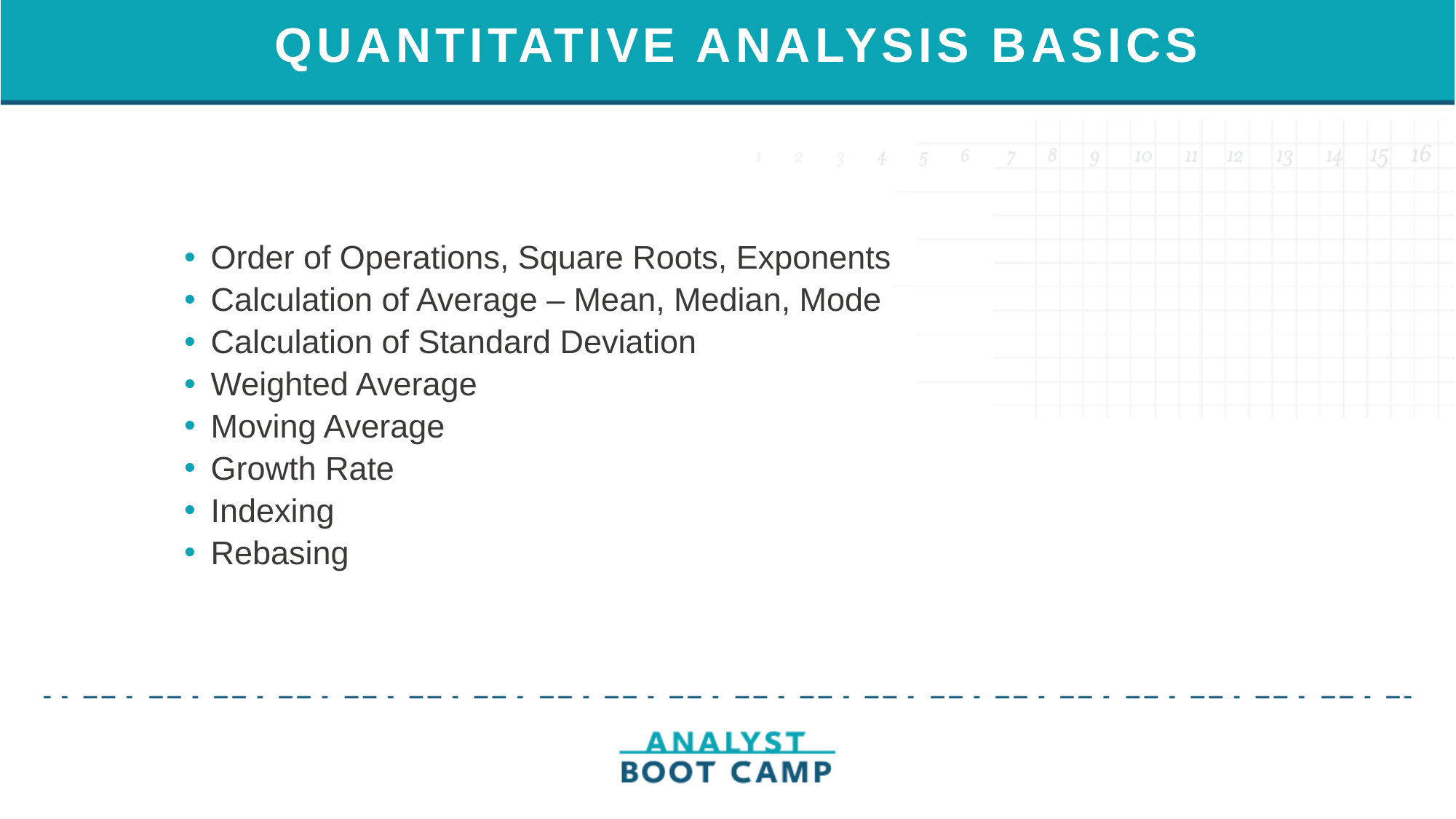

# QUANTITATIVE ANALYSIS BASICS

Order of Operations, Square Roots, Exponents
Calculation of Average – Mean, Median, Mode
Calculation of Standard Deviation
Weighted Average
Moving Average
Growth Rate
Indexing
Rebasing